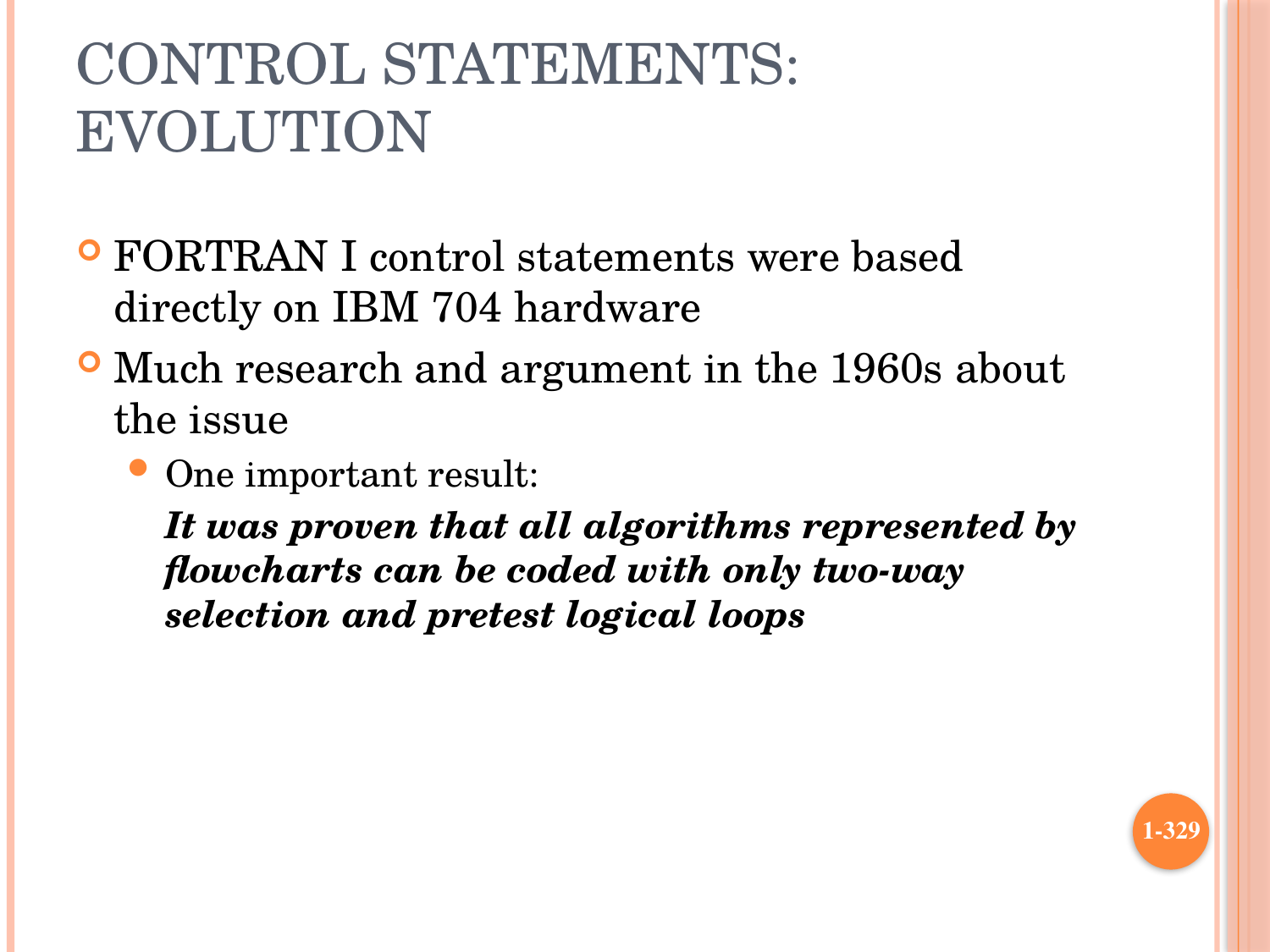

# Control Statements: Evolution
FORTRAN I control statements were based directly on IBM 704 hardware
Much research and argument in the 1960s about the issue
One important result:
	It was proven that all algorithms represented by flowcharts can be coded with only two-way selection and pretest logical loops

1-329